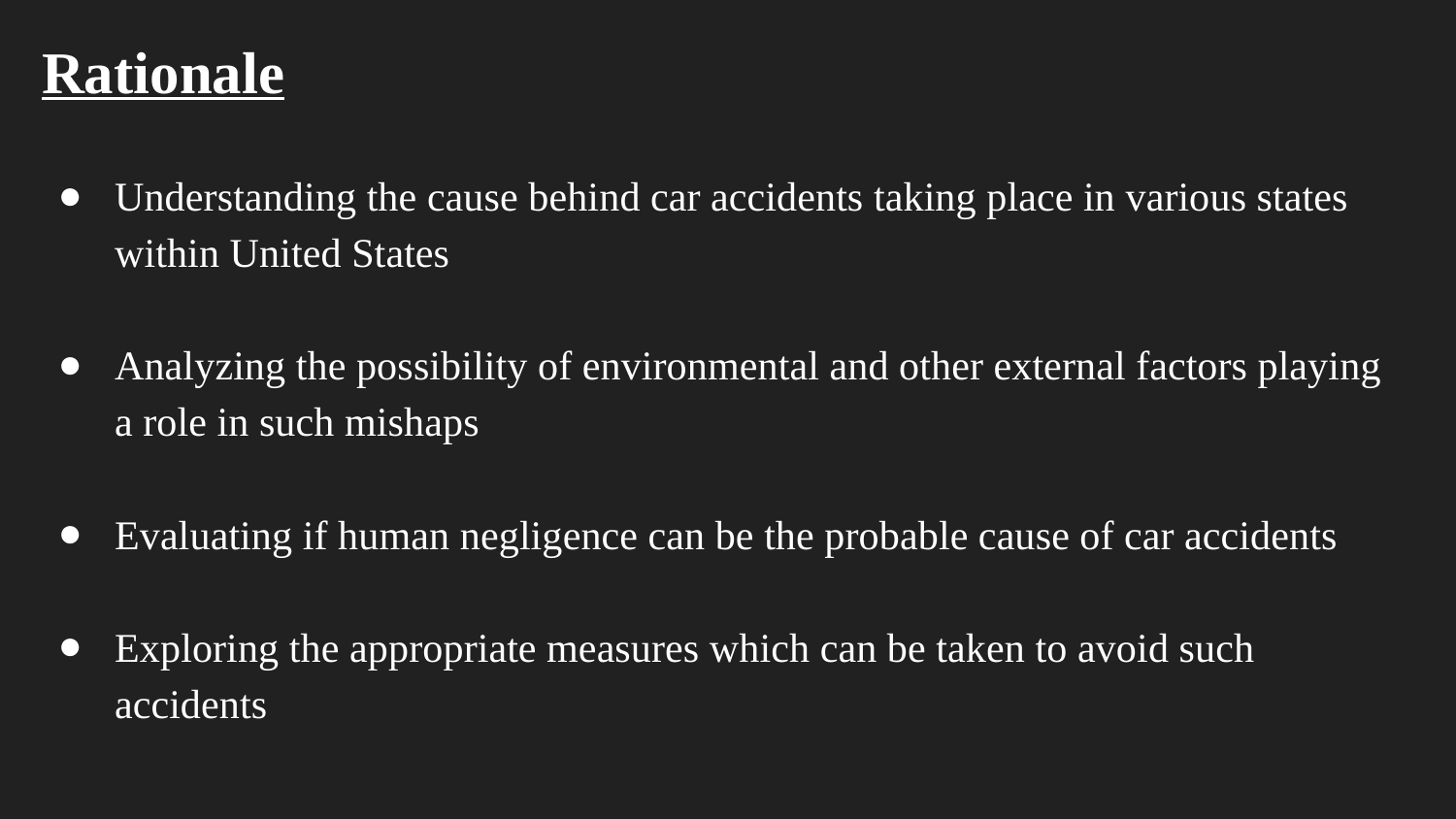

# Rationale
Understanding the cause behind car accidents taking place in various states within United States

Analyzing the possibility of environmental and other external factors playing a role in such mishaps

Evaluating if human negligence can be the probable cause of car accidents

Exploring the appropriate measures which can be taken to avoid such accidents